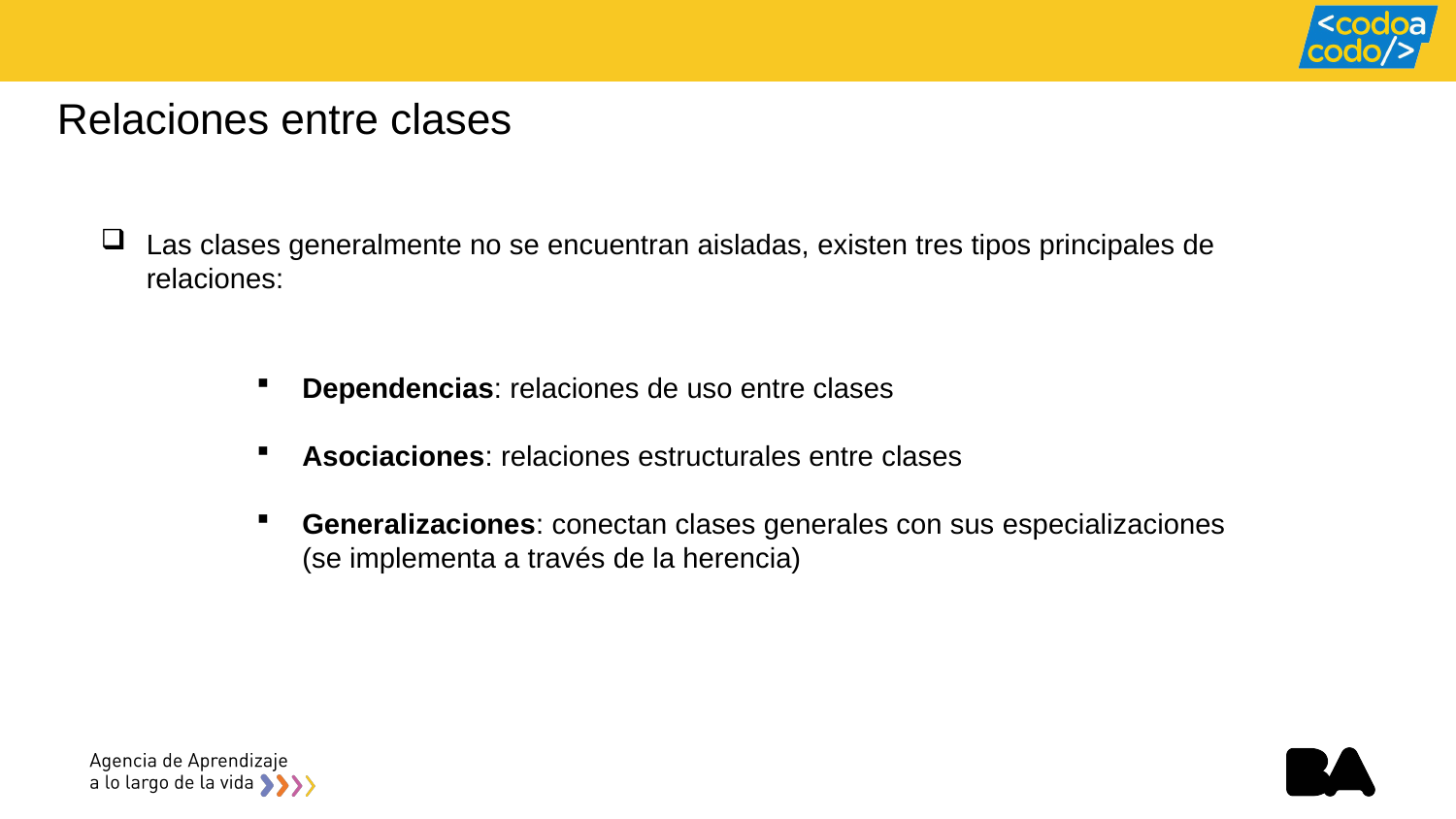

# Relaciones entre clases
Las clases generalmente no se encuentran aisladas, existen tres tipos principales de relaciones:

Dependencias: relaciones de uso entre clases

Asociaciones: relaciones estructurales entre clases

Generalizaciones: conectan clases generales con sus especializaciones (se implementa a través de la herencia)